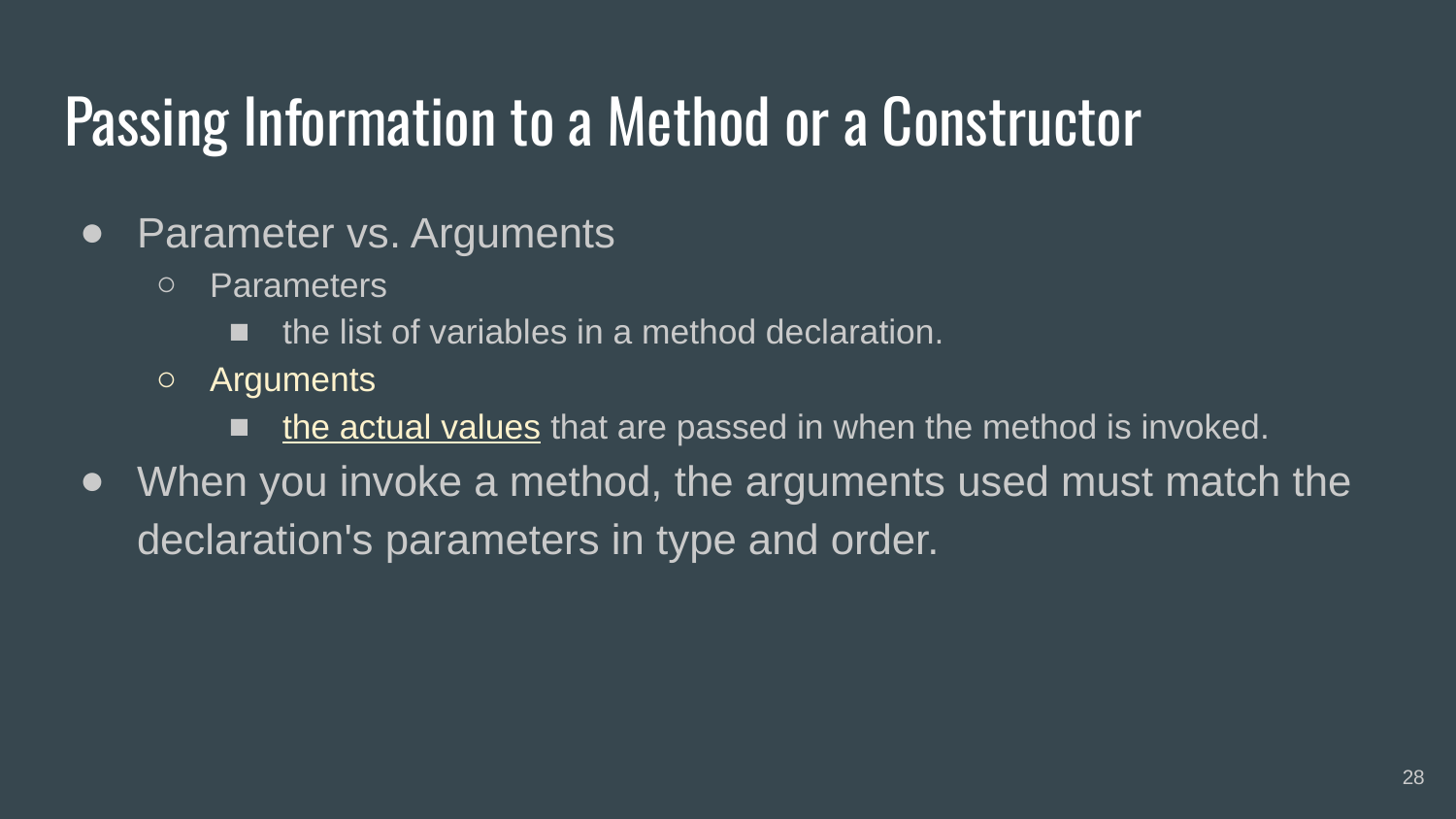

# Passing Information to a Method or a Constructor
Parameter vs. Arguments
Parameters
the list of variables in a method declaration.
Arguments
the actual values that are passed in when the method is invoked.
When you invoke a method, the arguments used must match the declaration's parameters in type and order.
28